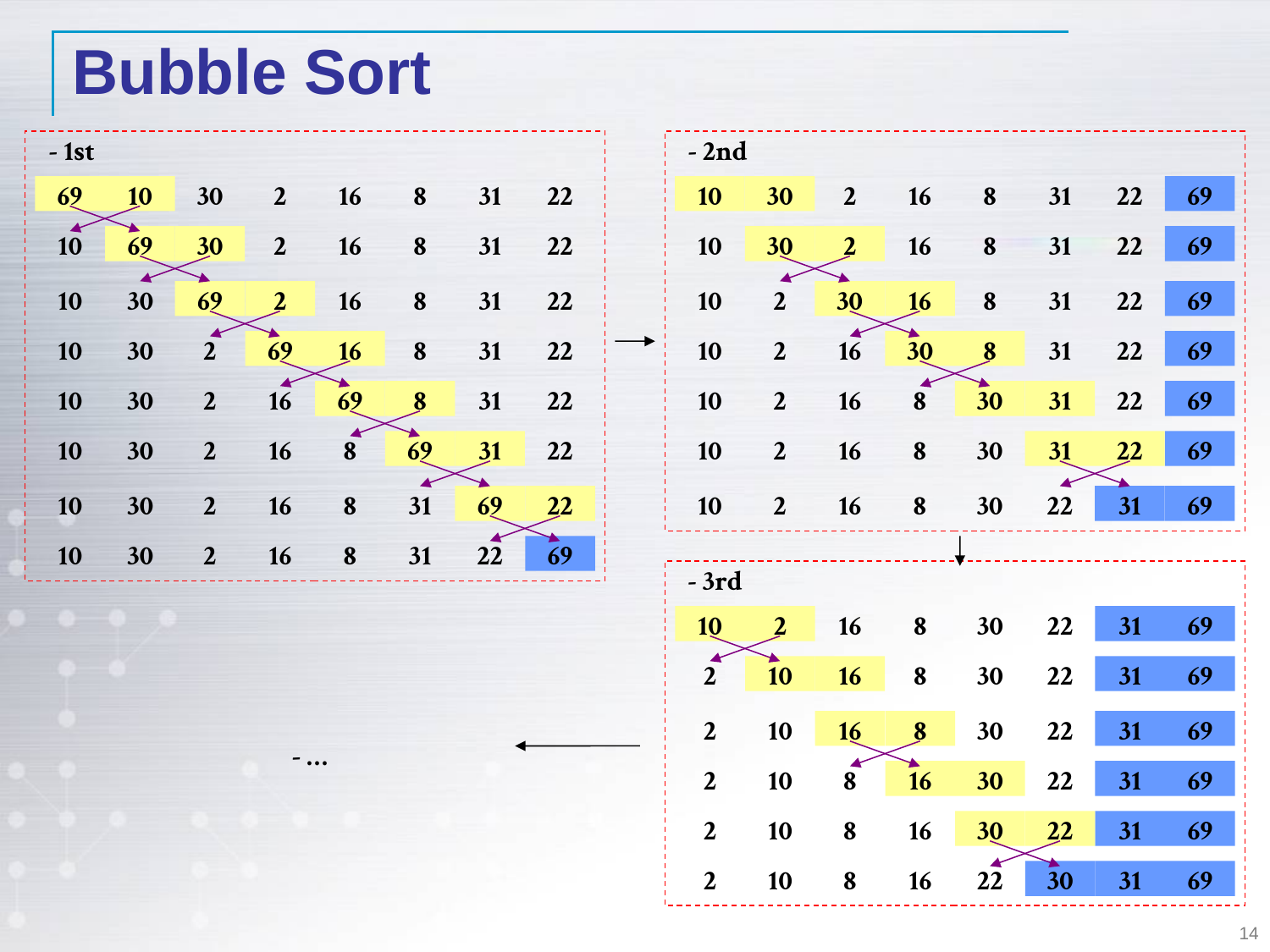

# Bubble Sort
- 1st

69
10
30
2
16
8
31
22

10
69
30
2
16
8
31
22

10
30
69
2
16
8
31
22

10
30
2
69
16
8
31
22

10
30
2
16
69
8
31
22

10
30
2
16
8
69
31
22

10
30
2
16
8
31
69
22

10
30
2
16
8
31
22
69
- 2nd

10
30
2
16
8
31
22
69
10
30
2
16
8
31
22
69

10
2
30
16
8
31
22
69

10
2
16
30
8
31
22
69

10
2
16
8
30
31
22
69
10
2
16
8
30
31
22
69

10
2
16
8
30
22
31
69

- 3rd

10
2
16
8
30
22
31
69

2
10
16
8
30
22
31
69
2
10
16
8
30
22
31
69

2
10
8
16
30
22
31
69
2
10
8
16
30
22
31
69

2
10
8
16
22
30
31
69
- …

14